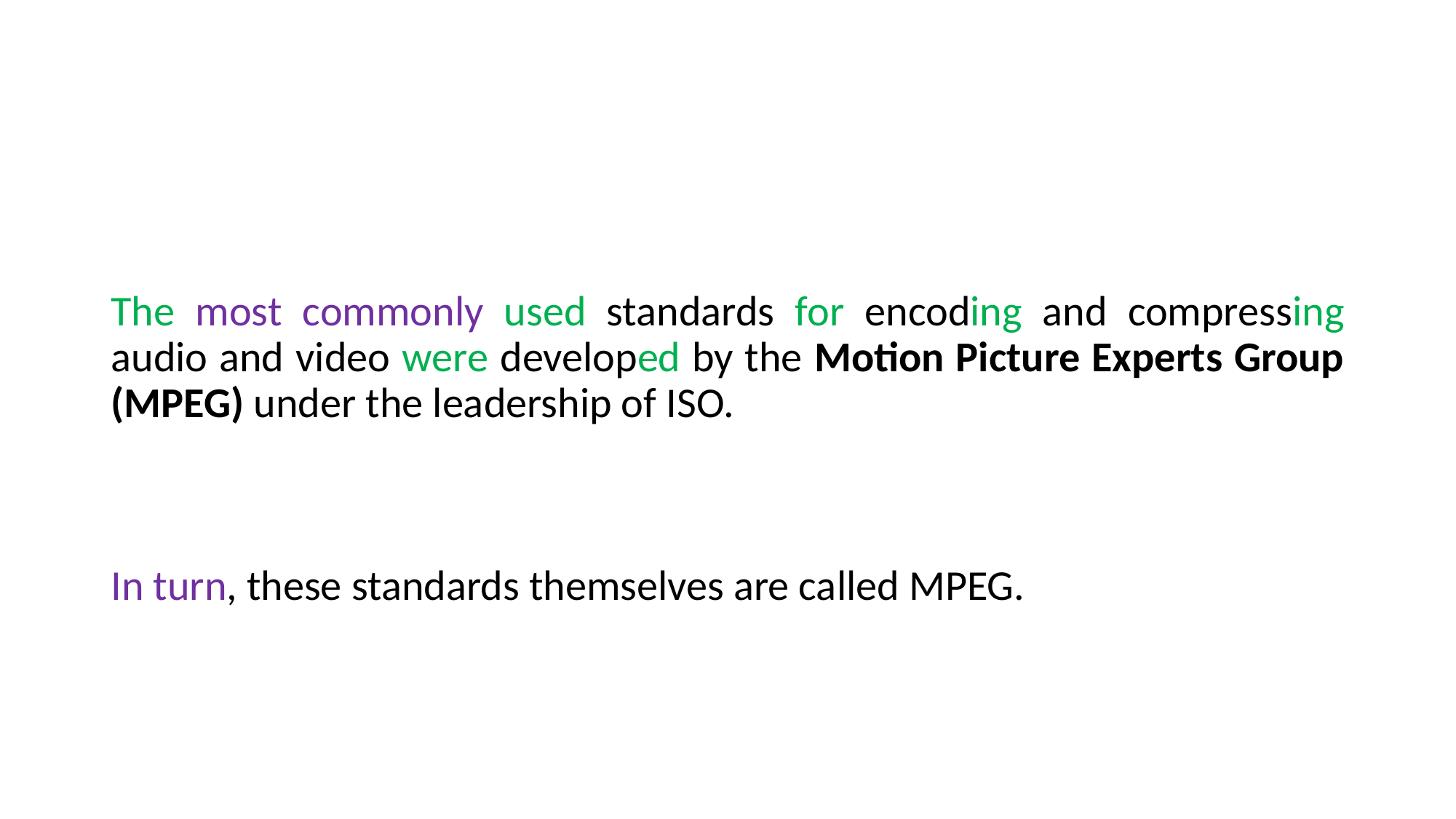

#

The most commonly used standards for encoding and compressing audio and video were developed by the Motion Picture Experts Group (MPEG) under the leadership of ISO.

In turn, these standards themselves are called MPEG.